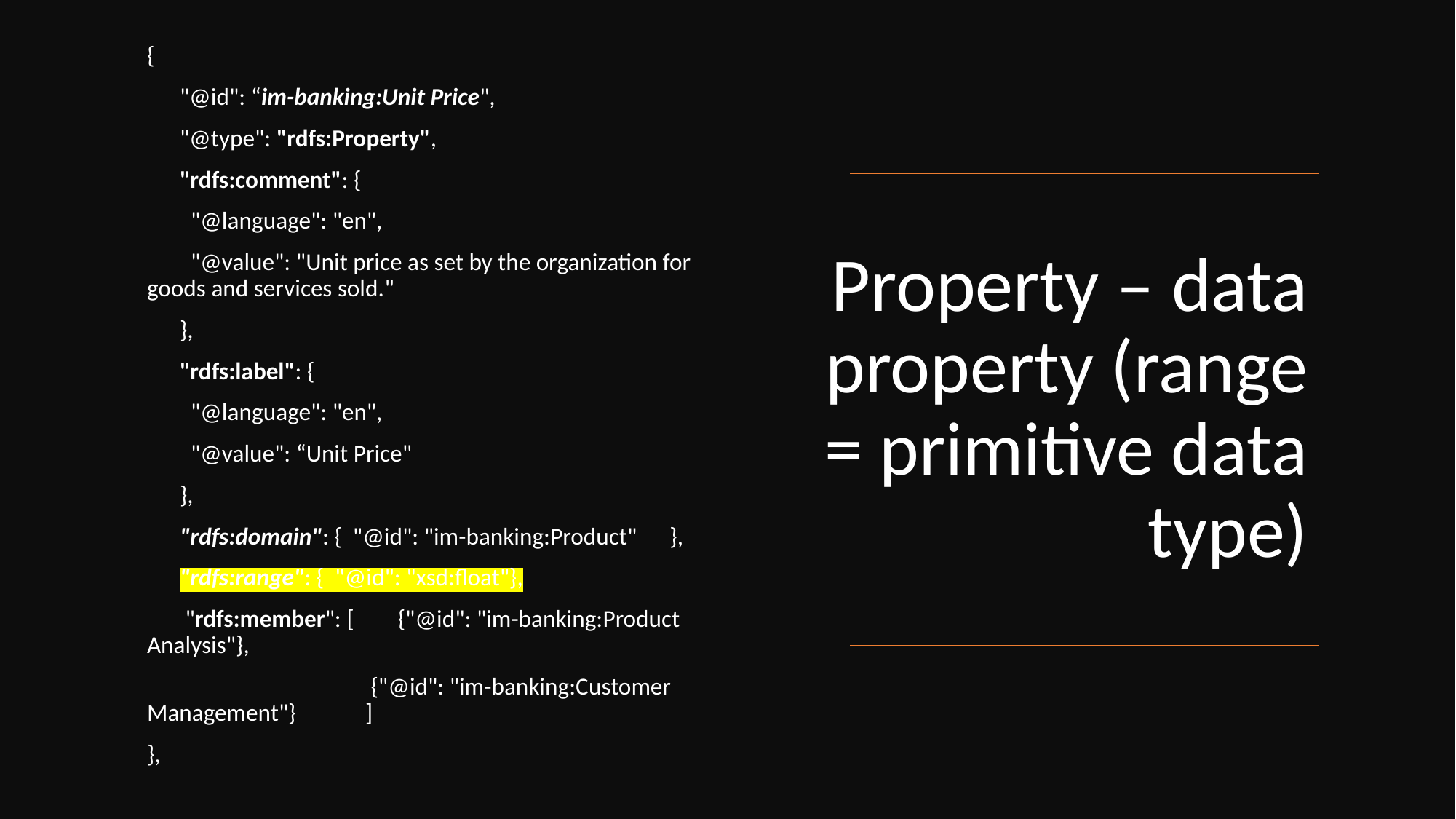

{
      "@id": “im-banking:Unit Price",
      "@type": "rdfs:Property",
      "rdfs:comment": {
        "@language": "en",
        "@value": "Unit price as set by the organization for goods and services sold."
      },
      "rdfs:label": {
        "@language": "en",
        "@value": “Unit Price"
      },
      "rdfs:domain": {  "@id": "im-banking:Product"      },
      "rdfs:range": {  "@id": "xsd:float"},
       "rdfs:member": [        {"@id": "im-banking:Product Analysis"},
	                     {"@id": "im-banking:Customer Management"}	]
},
# Property – data property (range = primitive data type)